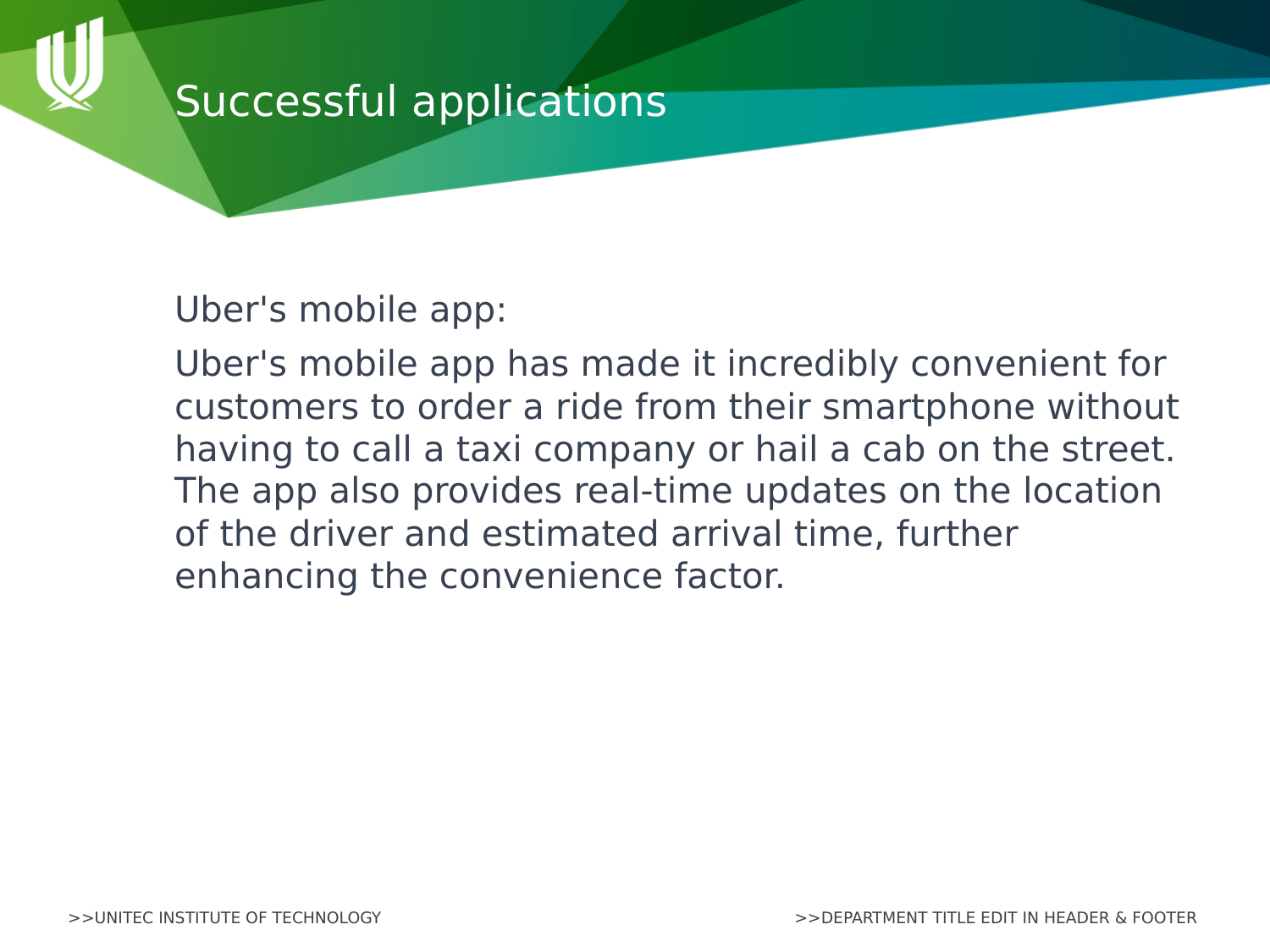

# Successful applications
Uber's mobile app:
Uber's mobile app has made it incredibly convenient for customers to order a ride from their smartphone without having to call a taxi company or hail a cab on the street. The app also provides real-time updates on the location of the driver and estimated arrival time, further enhancing the convenience factor.

>>DEPARTMENT TITLE EDIT IN HEADER & FOOTER